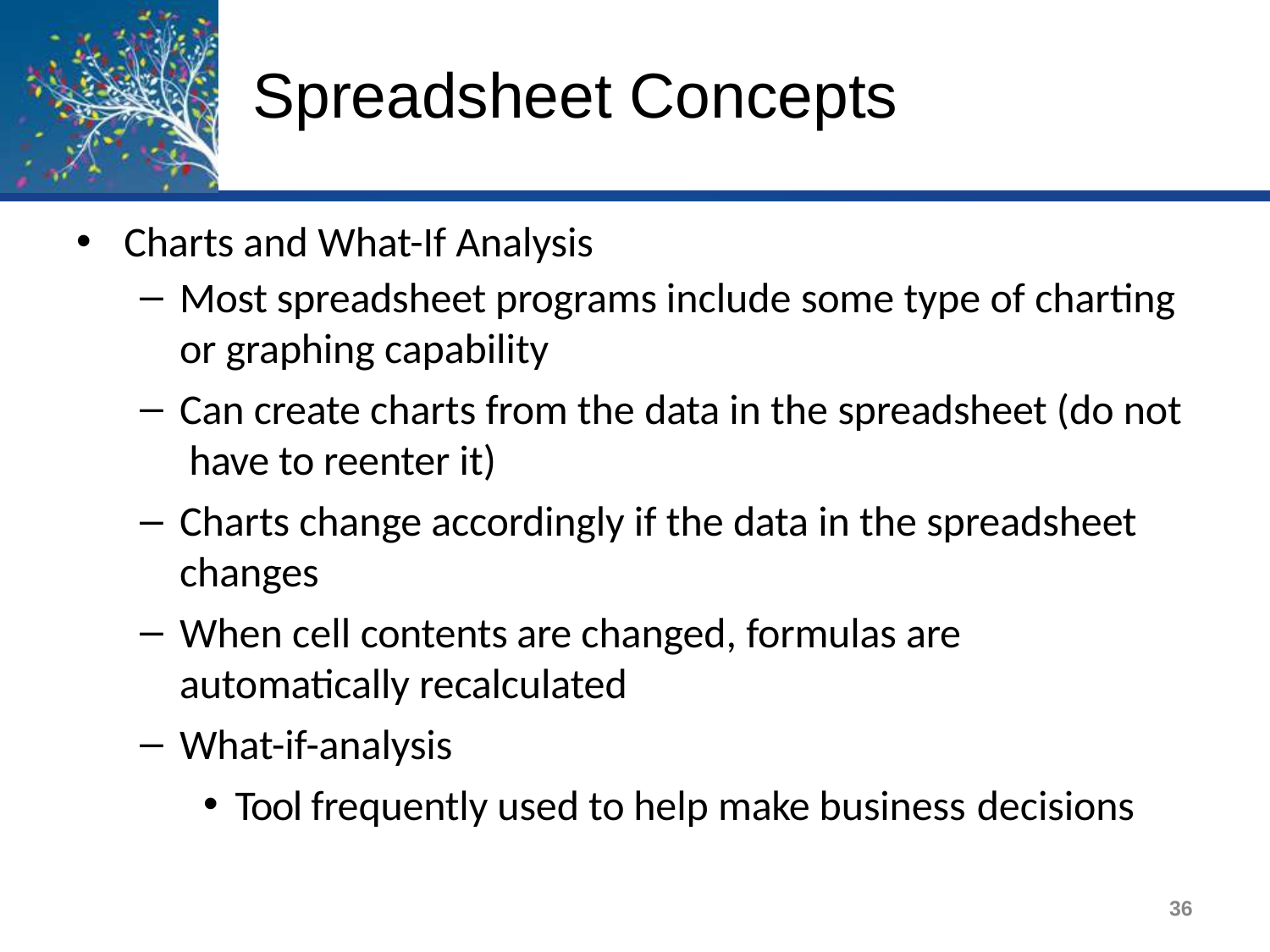

# Spreadsheet Concepts
Charts and What-If Analysis
Most spreadsheet programs include some type of charting
or graphing capability
Can create charts from the data in the spreadsheet (do not  have to reenter it)
Charts change accordingly if the data in the spreadsheet
changes
When cell contents are changed, formulas are
automatically recalculated
What-if-analysis
Tool frequently used to help make business decisions
36